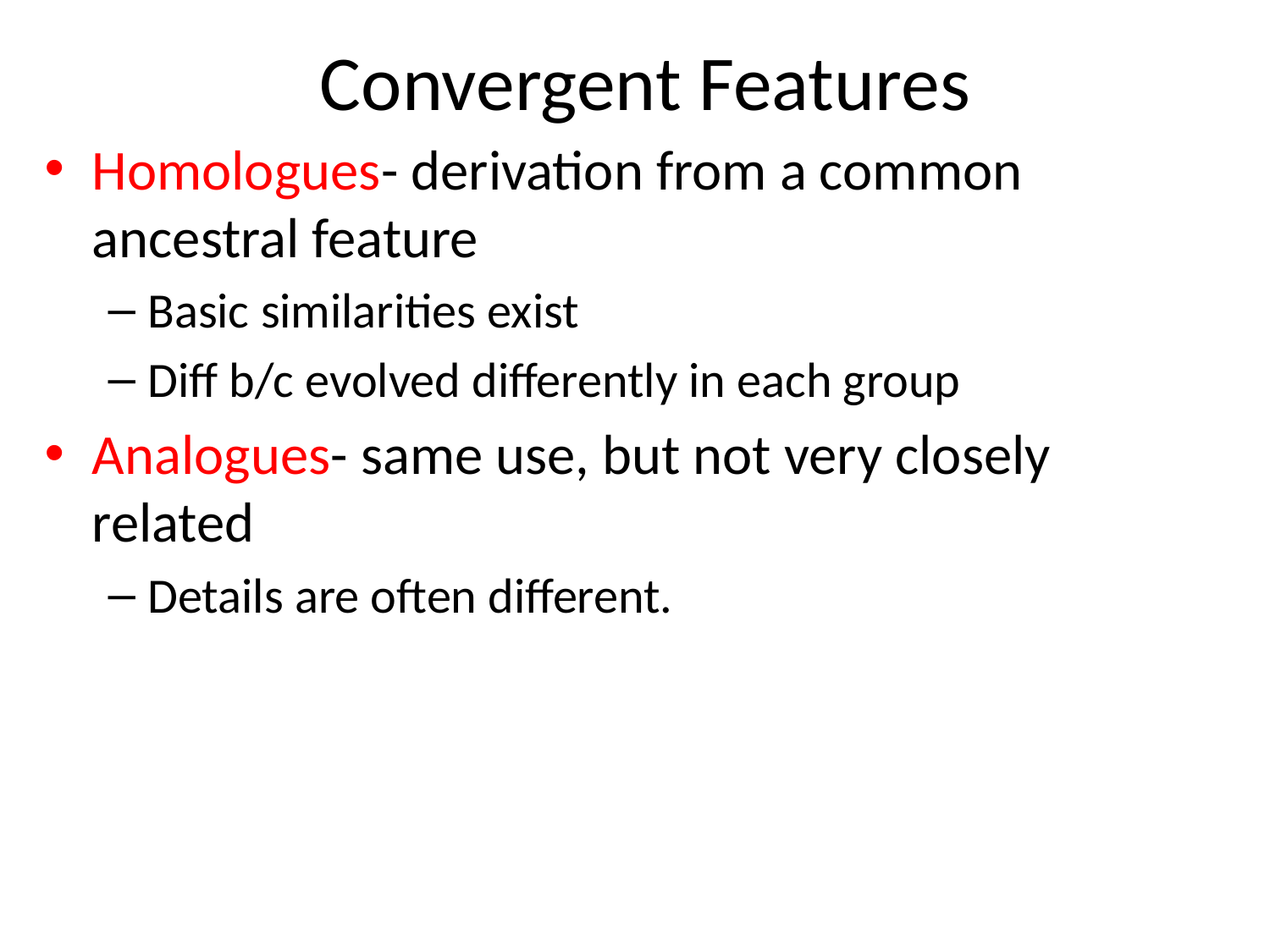

# Convergent Features
Homologues- derivation from a common ancestral feature
Basic similarities exist
Diff b/c evolved differently in each group
Analogues- same use, but not very closely related
Details are often different.